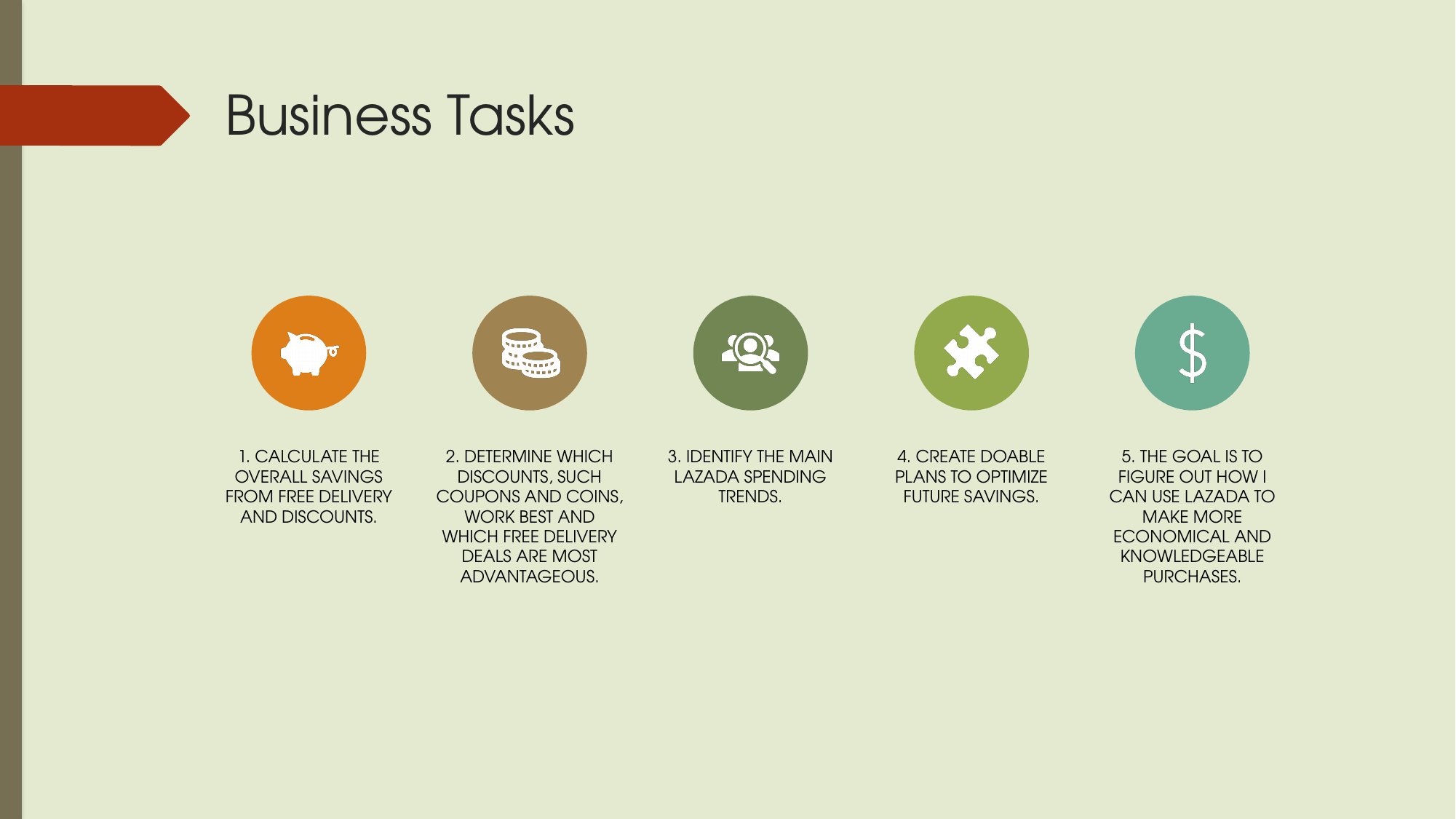

# Business Tasks

1. Calculate the overall savings from free delivery and discounts.
2. Determine which discounts, such coupons and coins, work best and which free delivery deals are most advantageous.
3. Identify the main Lazada spending trends.
4. Create doable plans to optimize future savings.
5. The goal is to figure out how I can use Lazada to make more economical and knowledgeable purchases.